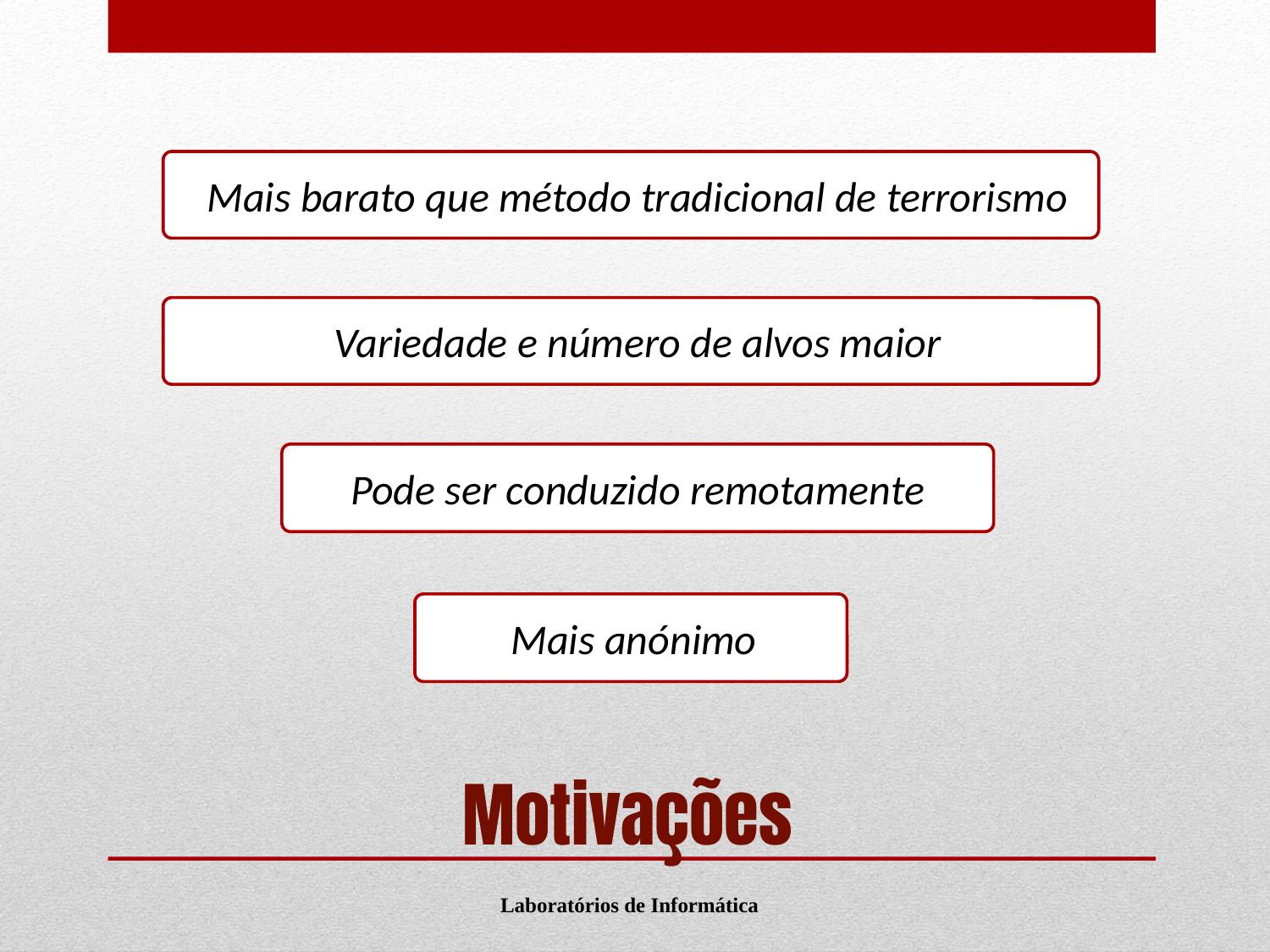

Mais barato que método tradicional de terrorismo

Variedade e número de alvos maior

Pode ser conduzido remotamente

Mais anónimo
# Motivações
Laboratórios de Informática